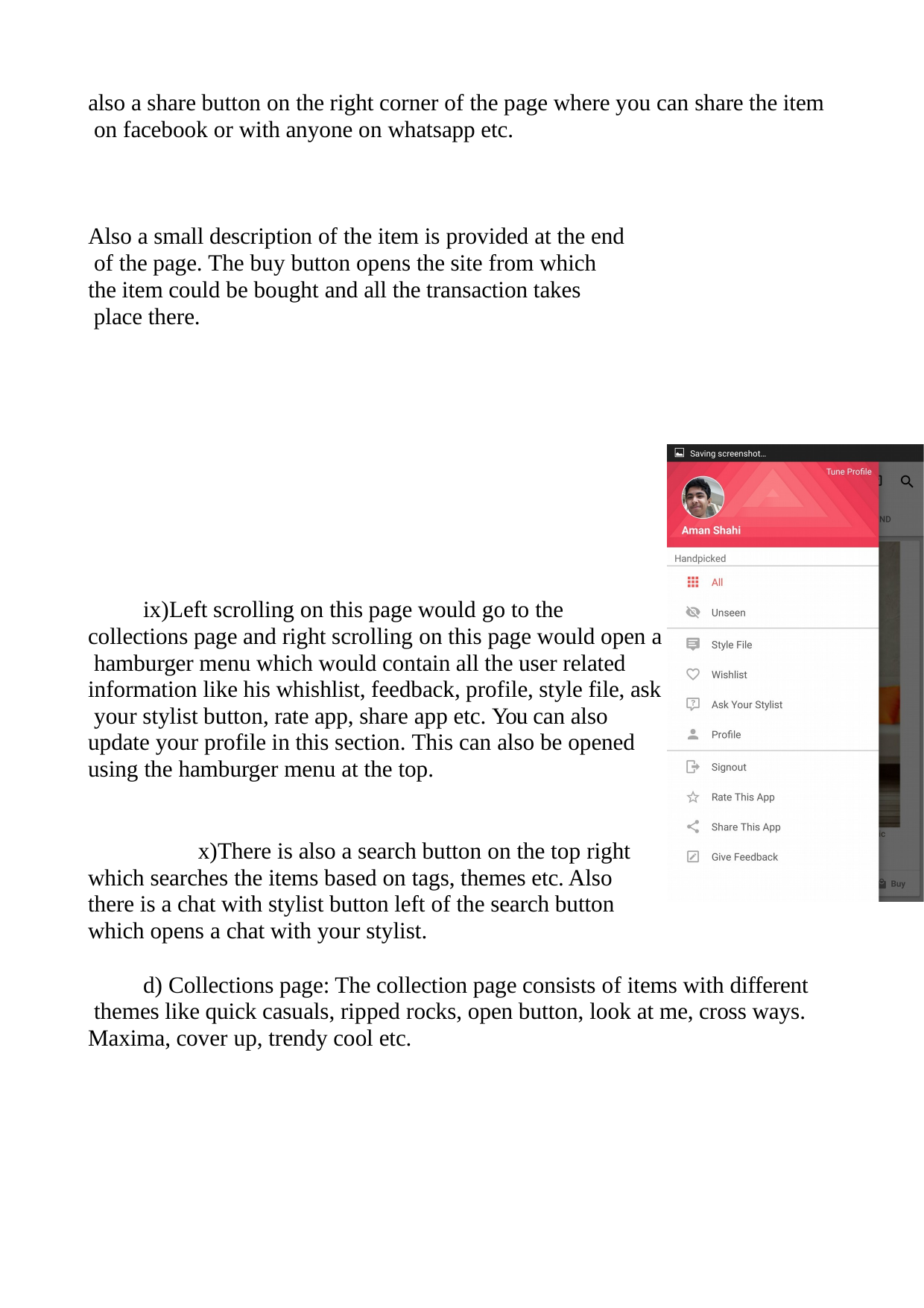

also a share button on the right corner of the page where you can share the item  on facebook or with anyone on whatsapp etc.
Also a small description of the item is provided at the end  of the page. The buy button opens the site from which
the item could be bought and all the transaction takes  place there.

Left scrolling on this page would go to the  collections page and right scrolling on this page would open a  hamburger menu which would contain all the user related  information like his whishlist, feedback, profile, style file, ask  your stylist button, rate app, share app etc. You can also  update your profile in this section. This can also be opened  using the hamburger menu at the top.

There is also a search button on the top right  which searches the items based on tags, themes etc. Also  there is a chat with stylist button left of the search button  which opens a chat with your stylist.

d) Collections page: The collection page consists of items with different  themes like quick casuals, ripped rocks, open button, look at me, cross ways.  Maxima, cover up, trendy cool etc.